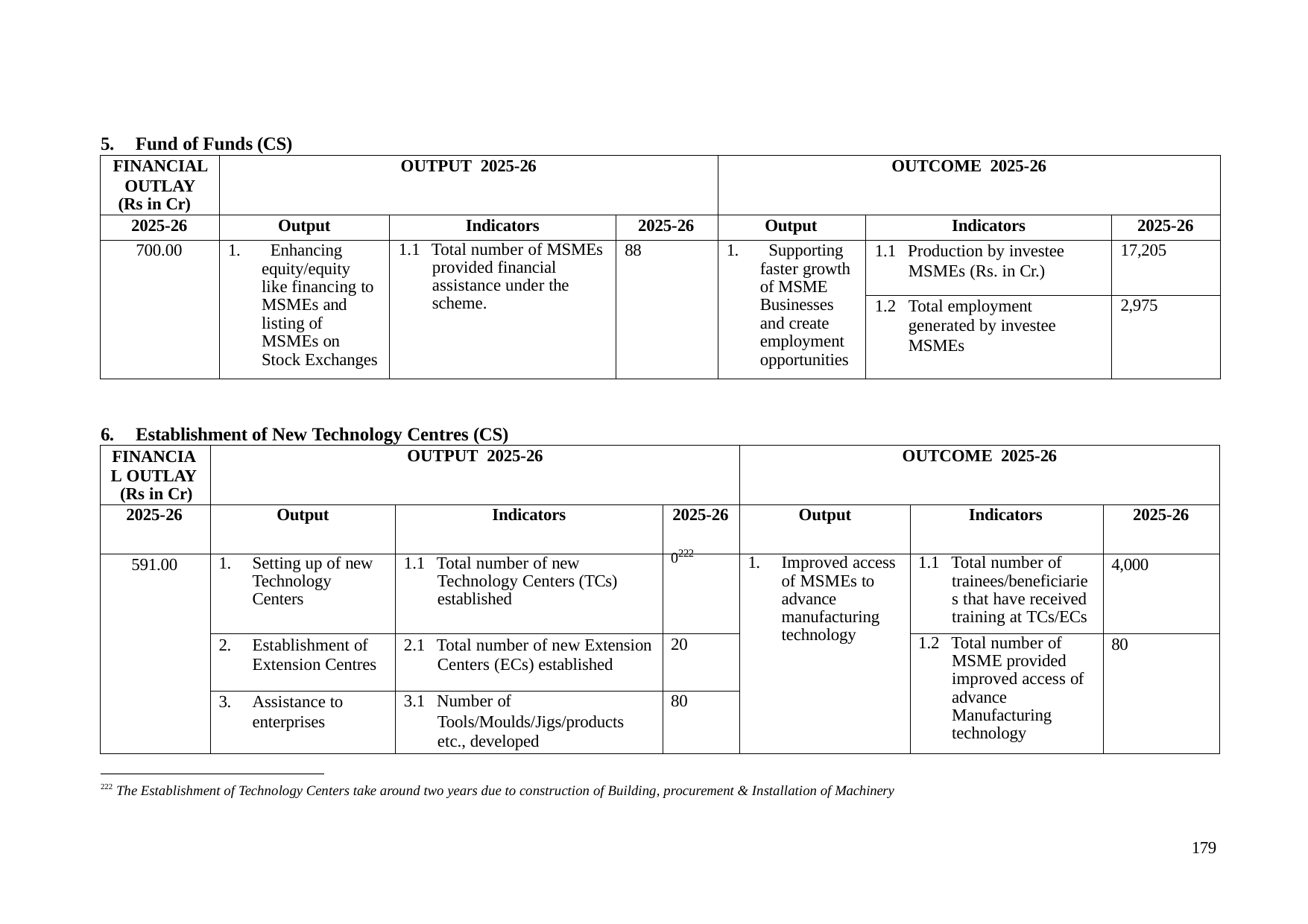

5.	Fund of Funds (CS)
| FINANCIAL OUTLAY (Rs in Cr) | OUTPUT 2025-26 |  |  | OUTCOME 2025-26 |  |  |
| --- | --- | --- | --- | --- | --- | --- |
| 2025-26 | Output | Indicators | 2025-26 | Output | Indicators | 2025-26 |
| 700.00 | 1. Enhancing equity/equity like financing to MSMEs and listing of MSMEs on Stock Exchanges | 1.1 Total number of MSMEs provided financial assistance under the scheme. | 88 | 1. Supporting faster growth of MSME Businesses and create employment opportunities | 1.1 Production by investee MSMEs (Rs. in Cr.) | 17,205 |
|  |  |  |  |  | 1.2 Total employment generated by investee MSMEs | 2,975 |
6.	Establishment of New Technology Centres (CS)
| FINANCIA L OUTLAY (Rs in Cr) | OUTPUT 2025-26 |  |  | OUTCOME 2025-26 |  |  |
| --- | --- | --- | --- | --- | --- | --- |
| 2025-26 | Output | Indicators | 2025-26 | Output | Indicators | 2025-26 |
| 591.00 | 1. Setting up of new Technology Centers | 1.1 Total number of new Technology Centers (TCs) established | 0222 | 1. Improved access of MSMEs to advance manufacturing technology | 1.1 Total number of trainees/beneficiarie s that have received training at TCs/ECs | 4,000 |
|  | 2. Establishment of Extension Centres | 2.1 Total number of new Extension Centers (ECs) established | 20 |  | 1.2 Total number of MSME provided improved access of advance Manufacturing technology | 80 |
|  | 3. Assistance to enterprises | 3.1 Number of Tools/Moulds/Jigs/products etc., developed | 80 |  |  |  |

222 The Establishment of Technology Centers take around two years due to construction of Building, procurement & Installation of Machinery
179